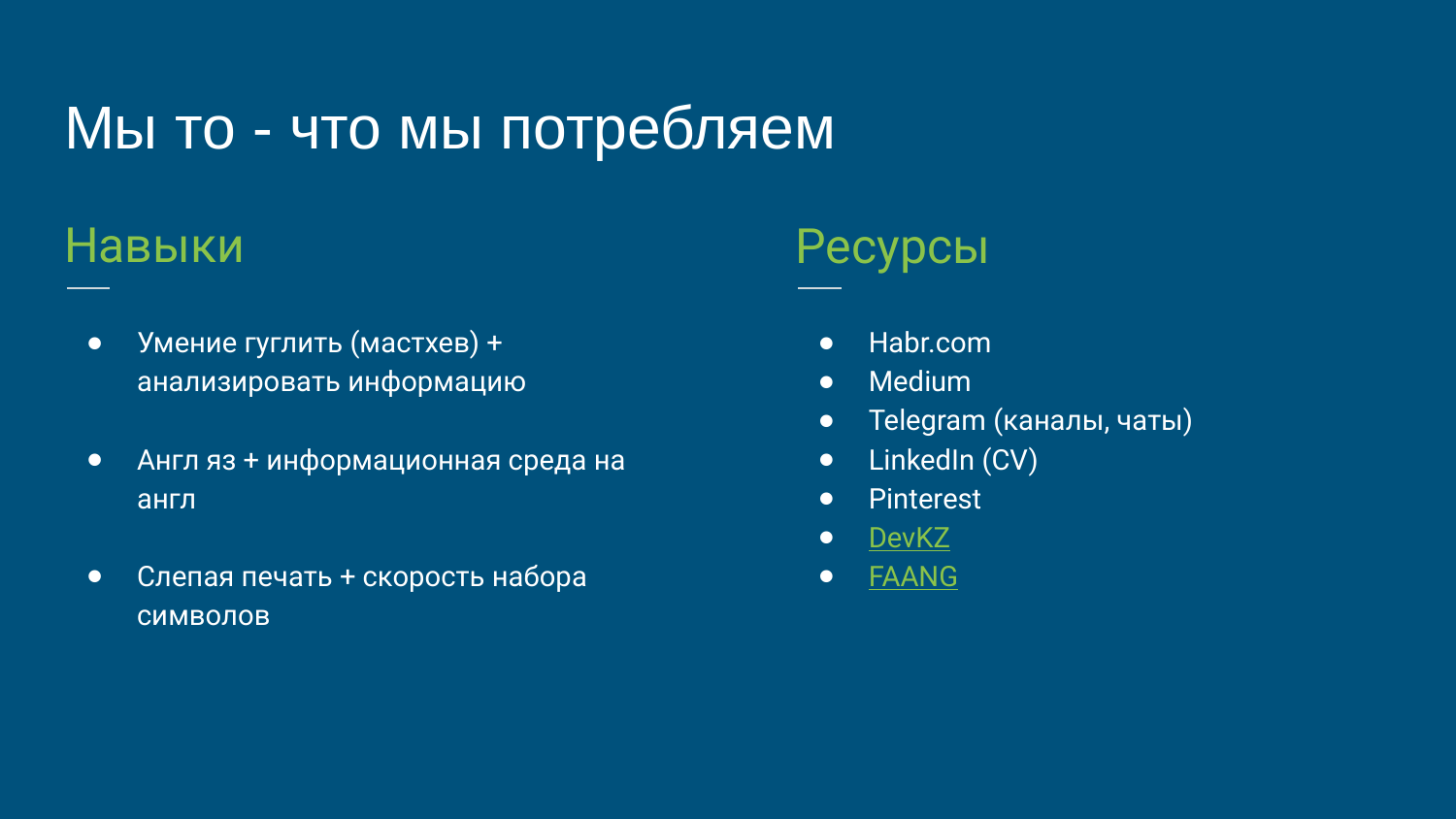

Мы то - что мы потребляем
Навыки
Ресурсы
Умение гуглить (мастхев) + анализировать информацию

Англ яз + информационная среда на англ

Слепая печать + скорость набора символов

Habr.com
Medium
Telegram (каналы, чаты)
LinkedIn (CV)
Pinterest
DevKZ
FAANG